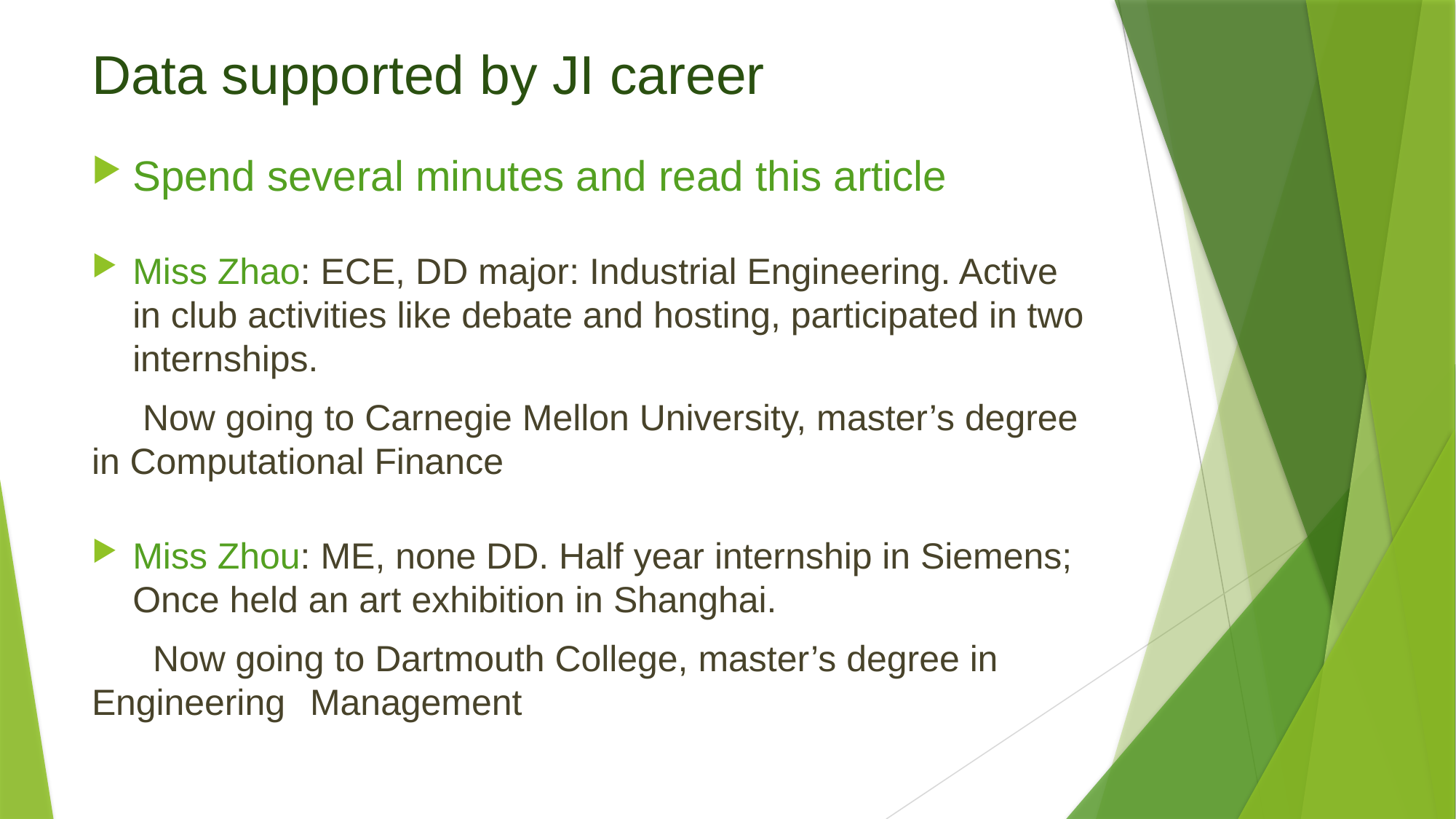

# Data supported by JI career
Spend several minutes and read this article
Miss Zhao: ECE, DD major: Industrial Engineering. Active in club activities like debate and hosting, participated in two internships.
     Now going to Carnegie Mellon University, master’s degree in Computational Finance
Miss Zhou: ME, none DD. Half year internship in Siemens; Once held an art exhibition in Shanghai.
      Now going to Dartmouth College, master’s degree in Engineering 	Management